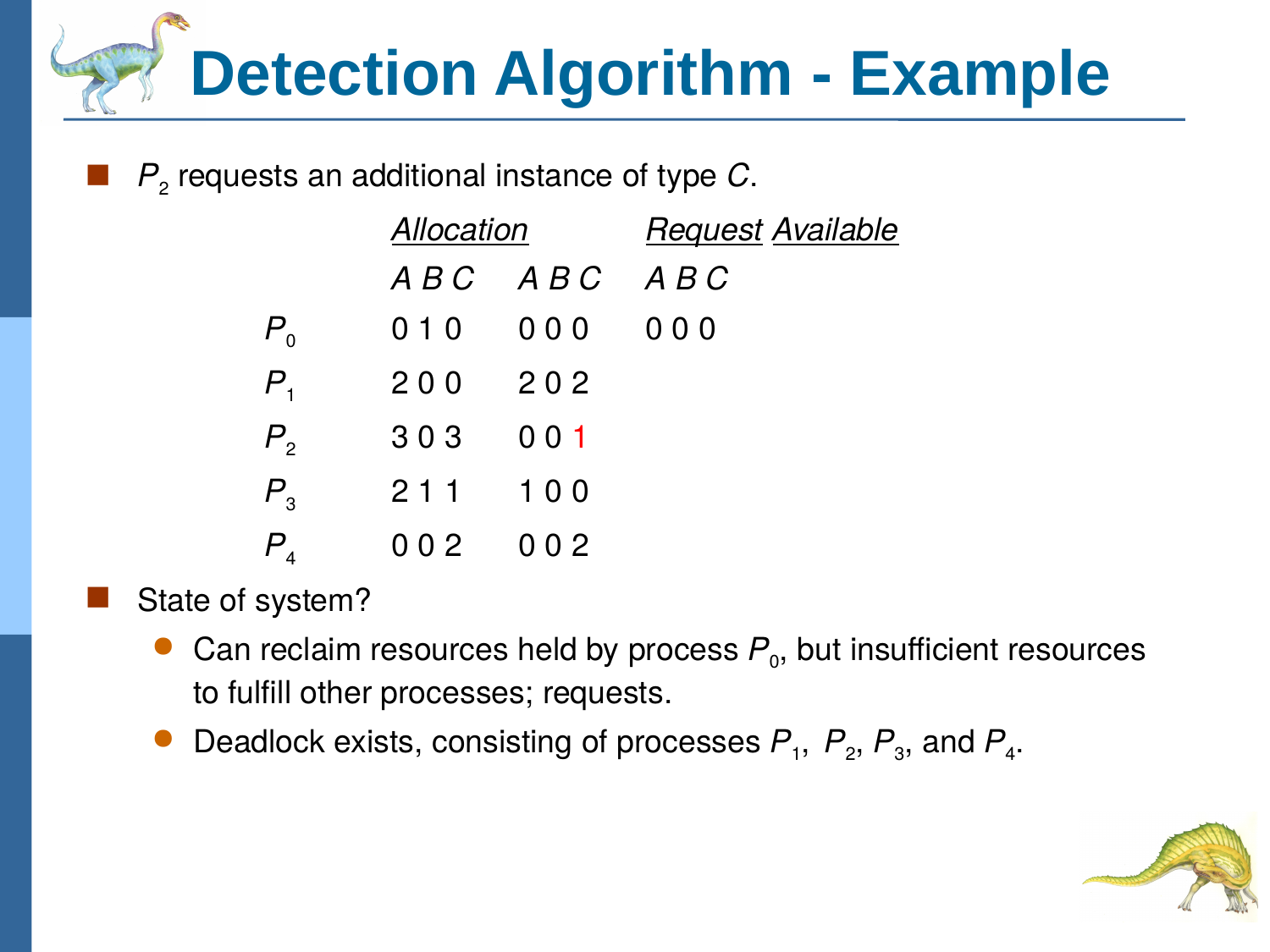

# Detection Algorithm - Example
P2 requests an additional instance of type C.
			Allocation	Request	Available
			A B C 	A B C 	A B C
		P0	0 1 0 	0 0 0 	0 0 0
		P1	2 0 0 	2 0 2
		P2	3 0 3	0 0 1
		P3	2 1 1 	1 0 0
		P4	0 0 2 	0 0 2
State of system?
Can reclaim resources held by process P0, but insufficient resources to fulfill other processes; requests.
Deadlock exists, consisting of processes P1,  P2, P3, and P4.